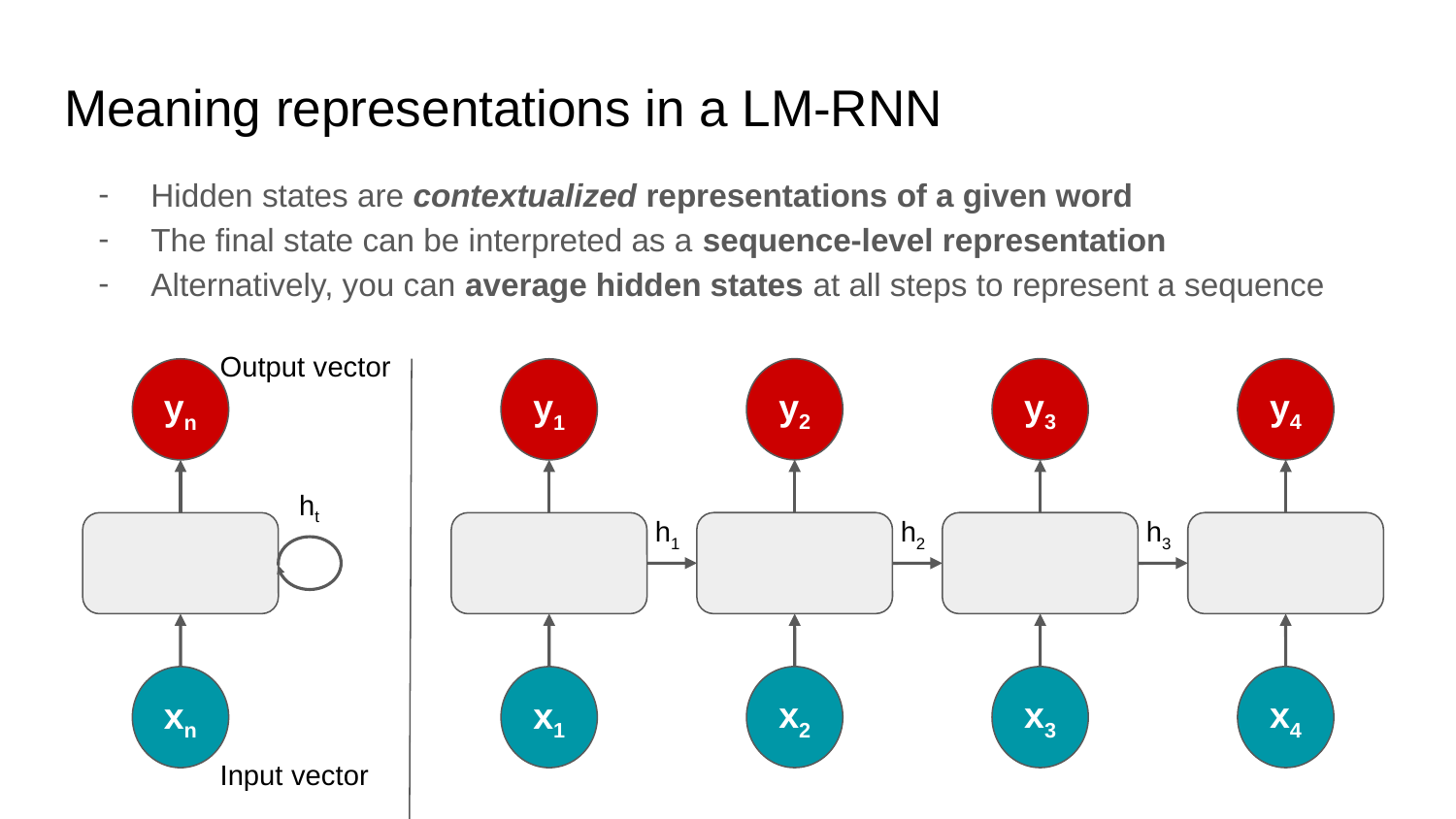

# Meaning representations in a LM-RNN
Hidden states are contextualized representations of a given word
The final state can be interpreted as a sequence-level representation
Alternatively, you can average hidden states at all steps to represent a sequence
Output vector
y2
y3
y4
y1
yn
ht
h1
h2
h3

x2
x3
x4
x1
xn
Input vector